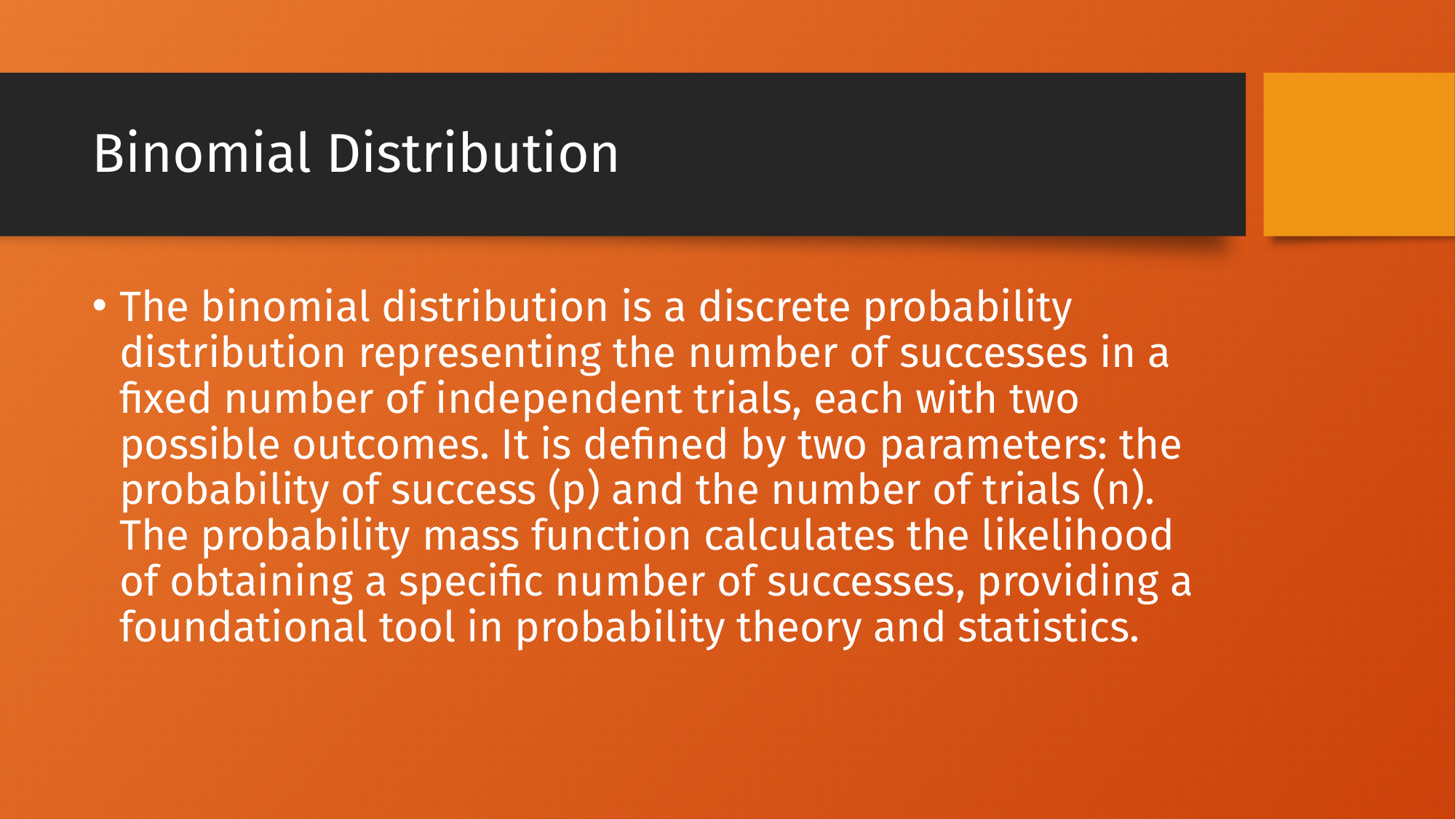

# Binomial Distribution
The binomial distribution is a discrete probability distribution representing the number of successes in a fixed number of independent trials, each with two possible outcomes. It is defined by two parameters: the probability of success (p) and the number of trials (n). The probability mass function calculates the likelihood of obtaining a specific number of successes, providing a foundational tool in probability theory and statistics.